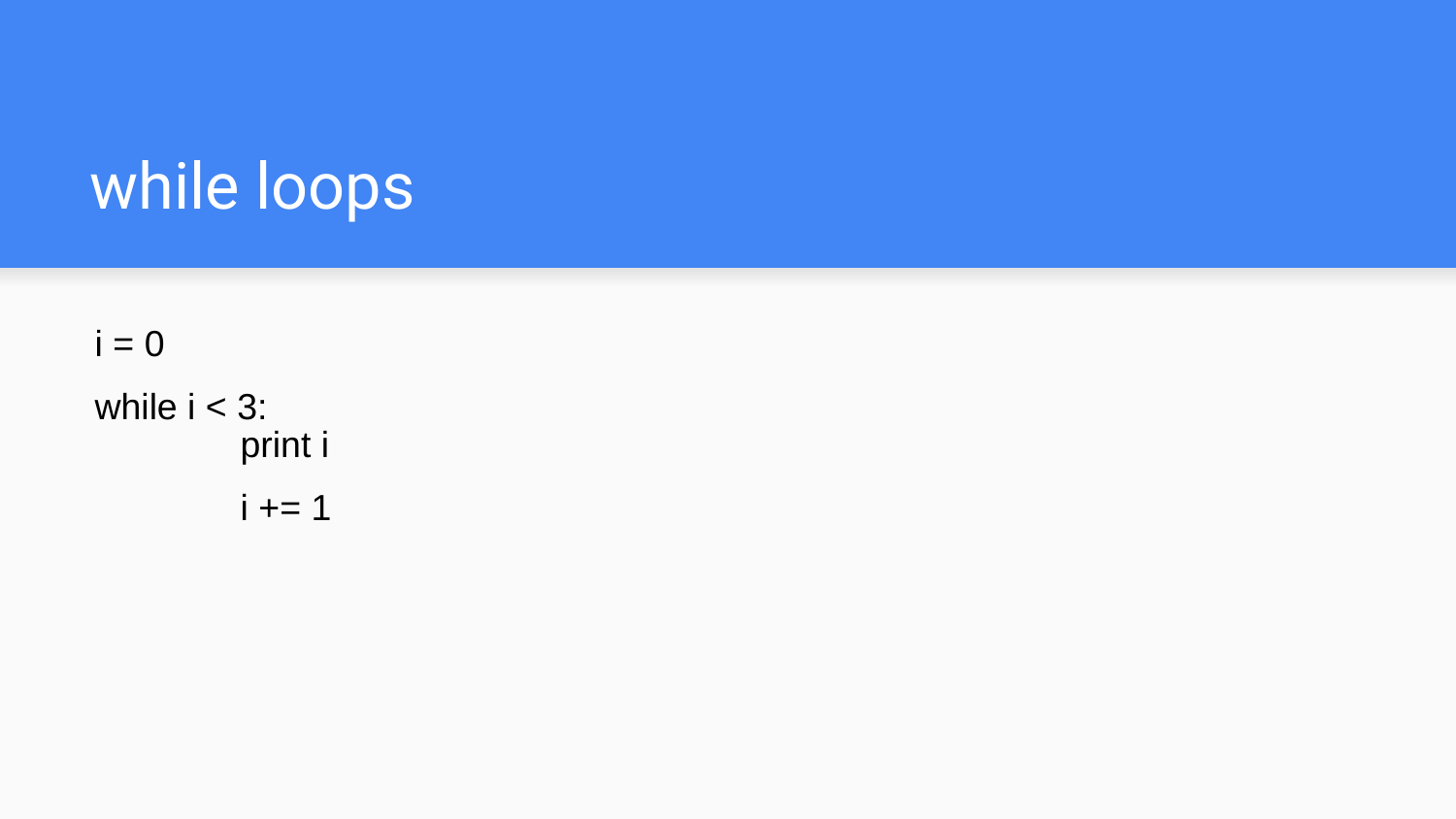

# while loops
i = 0
while i < 3:
	print i
	i += 1